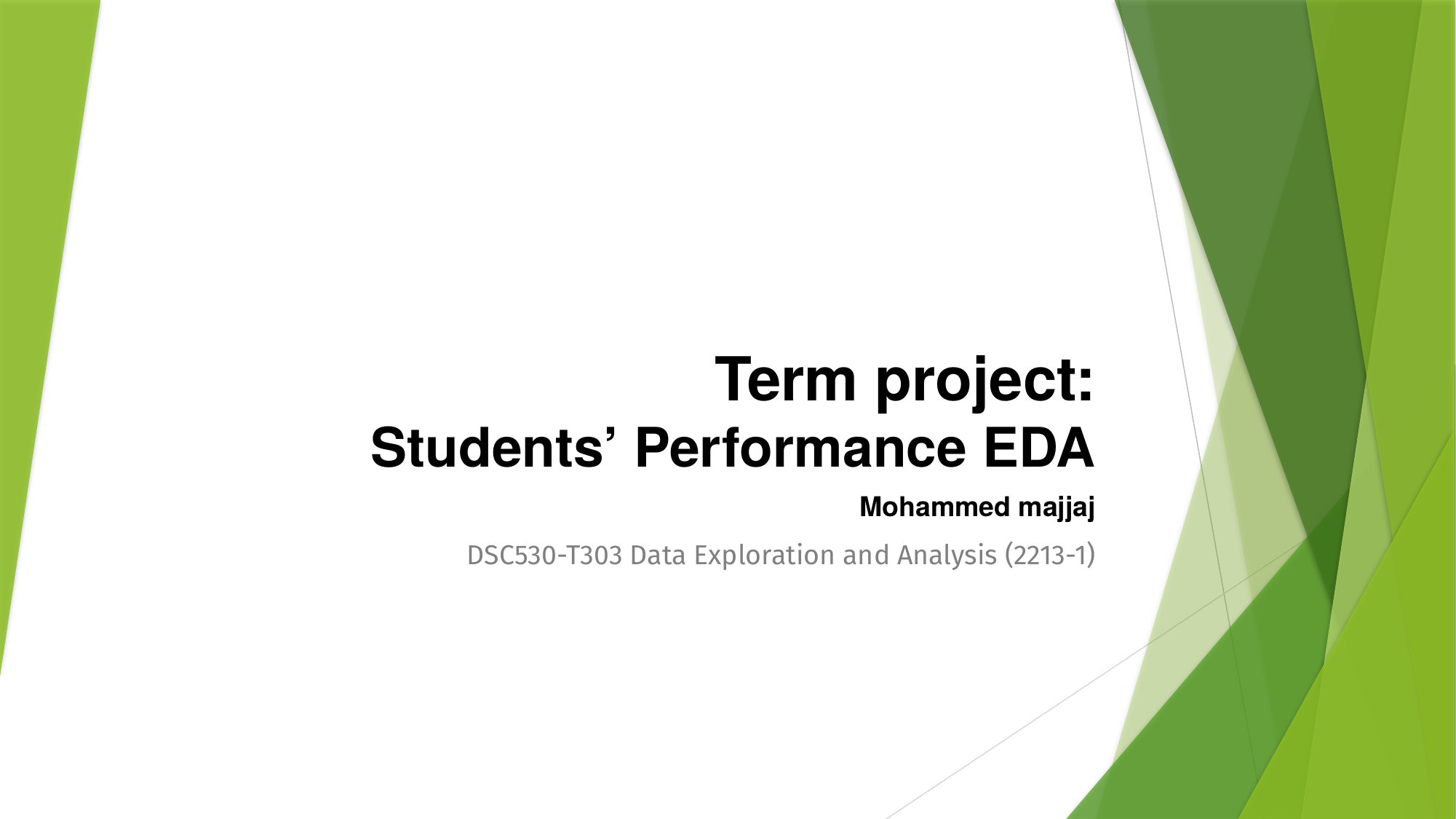

# Term project: Students’ Performance EDA
Mohammed majjaj
DSC530-T303 Data Exploration and Analysis (2213-1)